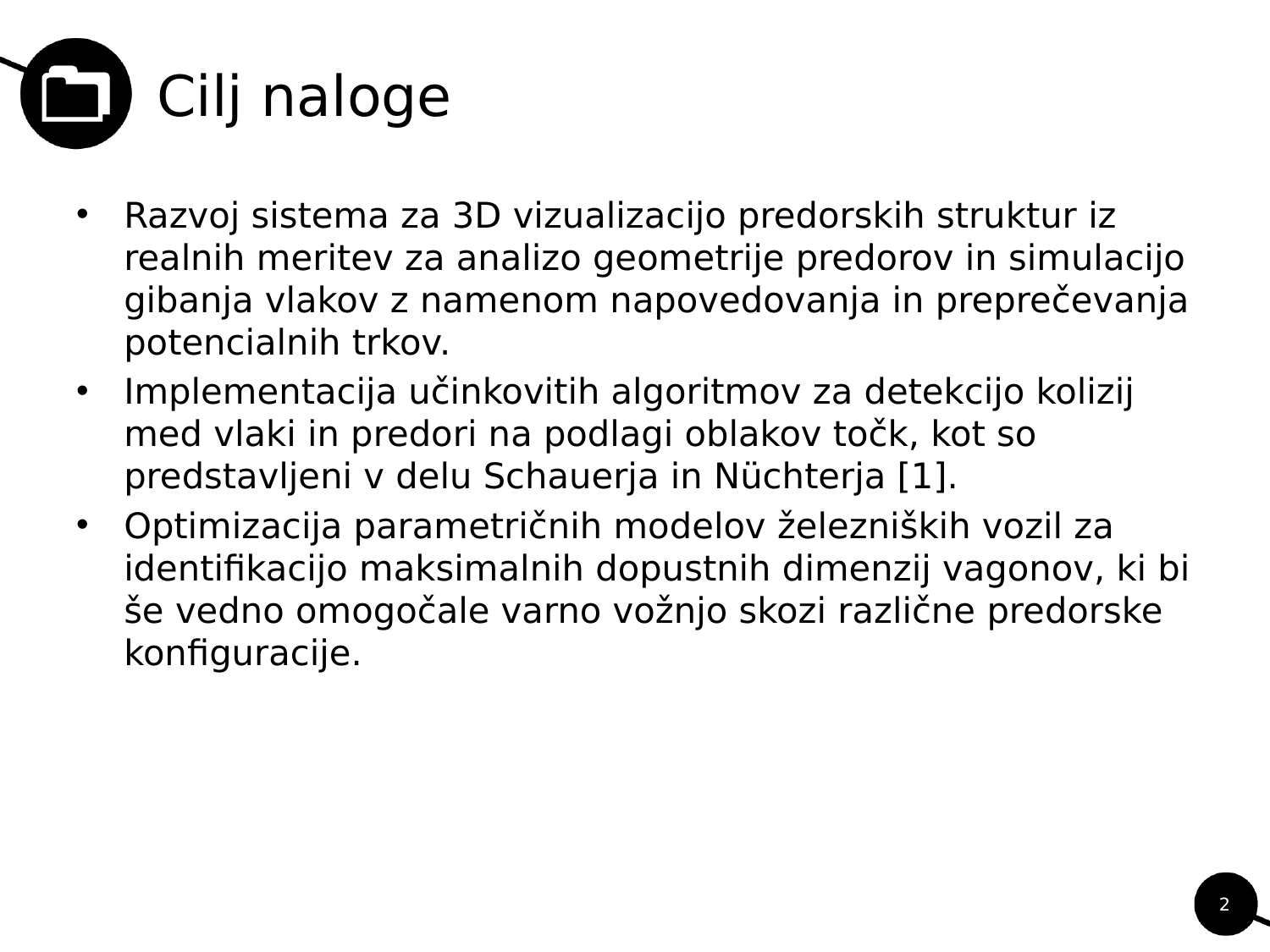

# Cilj naloge
Razvoj sistema za 3D vizualizacijo predorskih struktur iz realnih meritev za analizo geometrije predorov in simulacijo gibanja vlakov z namenom napovedovanja in preprečevanja potencialnih trkov.
Implementacija učinkovitih algoritmov za detekcijo kolizij med vlaki in predori na podlagi oblakov točk, kot so predstavljeni v delu Schauerja in Nüchterja [1].
Optimizacija parametričnih modelov železniških vozil za identifikacijo maksimalnih dopustnih dimenzij vagonov, ki bi še vedno omogočale varno vožnjo skozi različne predorske konfiguracije.
2